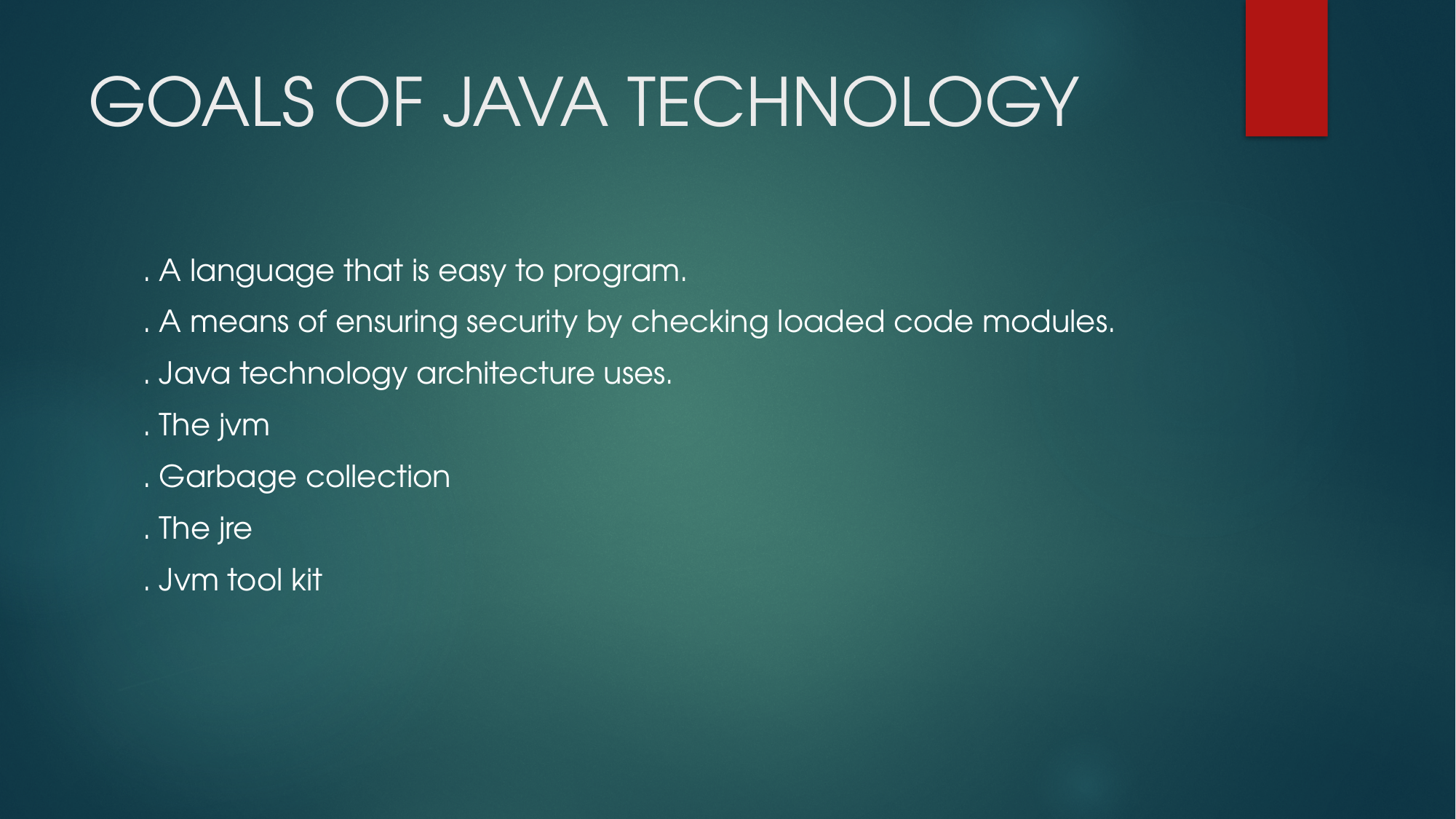

# GOALS OF JAVA TECHNOLOGY
. A language that is easy to program.
. A means of ensuring security by checking loaded code modules.
. Java technology architecture uses.
. The jvm
. Garbage collection
. The jre
. Jvm tool kit